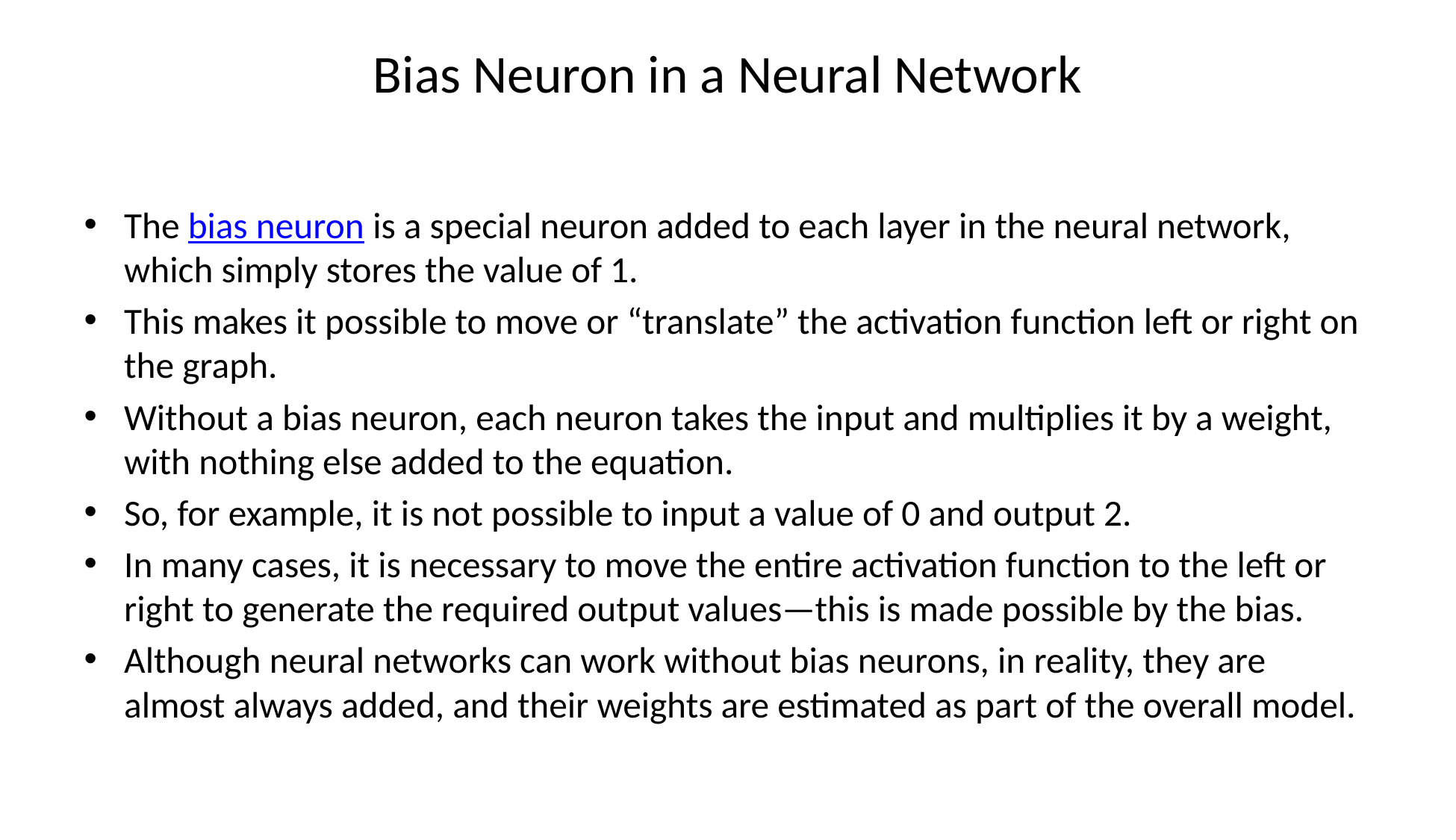

# Bias Neuron in a Neural Network
The bias neuron is a special neuron added to each layer in the neural network, which simply stores the value of 1.
This makes it possible to move or “translate” the activation function left or right on the graph.
Without a bias neuron, each neuron takes the input and multiplies it by a weight, with nothing else added to the equation.
So, for example, it is not possible to input a value of 0 and output 2.
In many cases, it is necessary to move the entire activation function to the left or right to generate the required output values—this is made possible by the bias.
Although neural networks can work without bias neurons, in reality, they are almost always added, and their weights are estimated as part of the overall model.